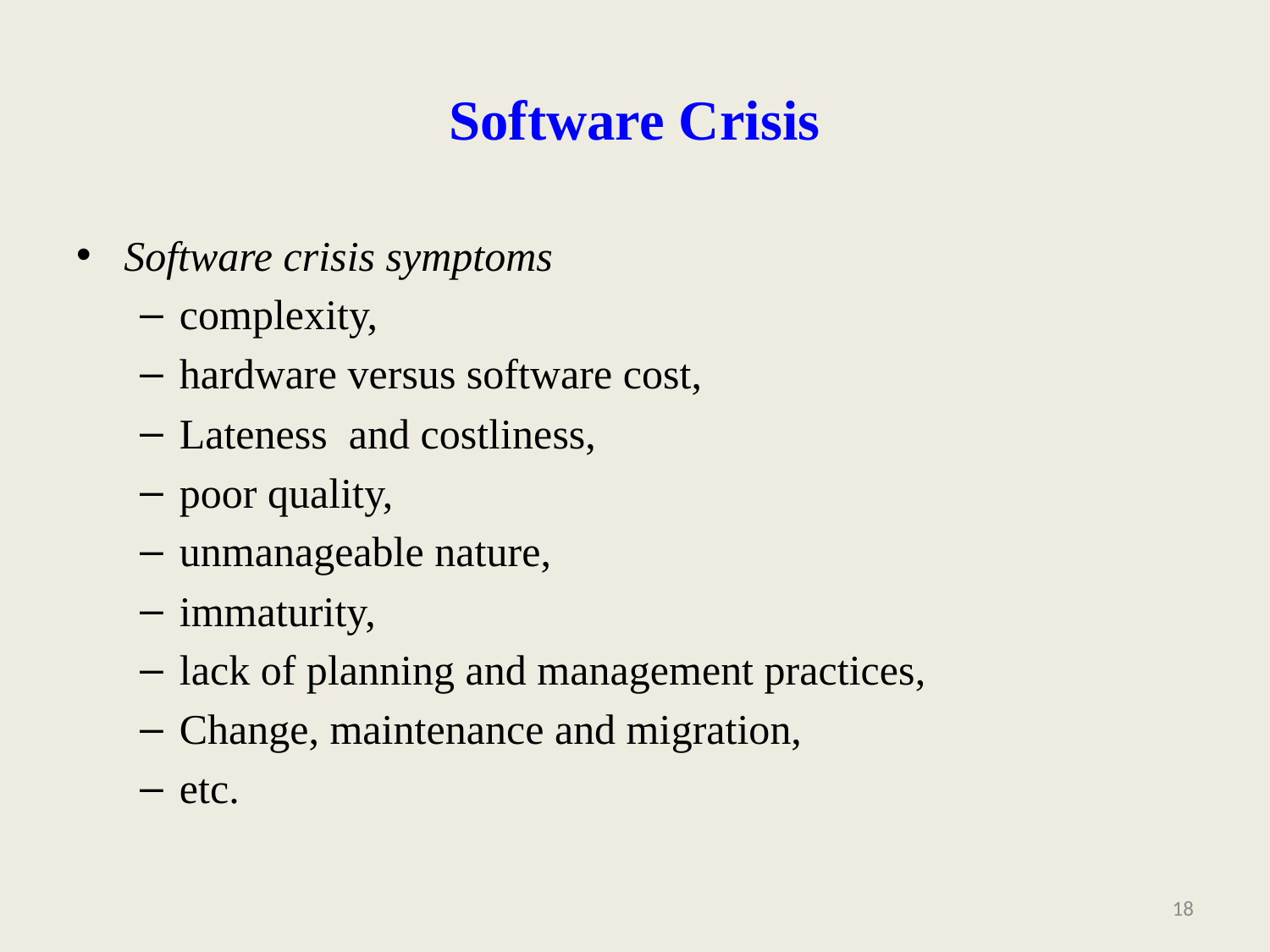

# Software Crisis
Software crisis symptoms
complexity,
hardware versus software cost,
Lateness  and costliness,
poor quality,
unmanageable nature,
immaturity,
lack of planning and management practices,
Change, maintenance and migration,
etc.
18